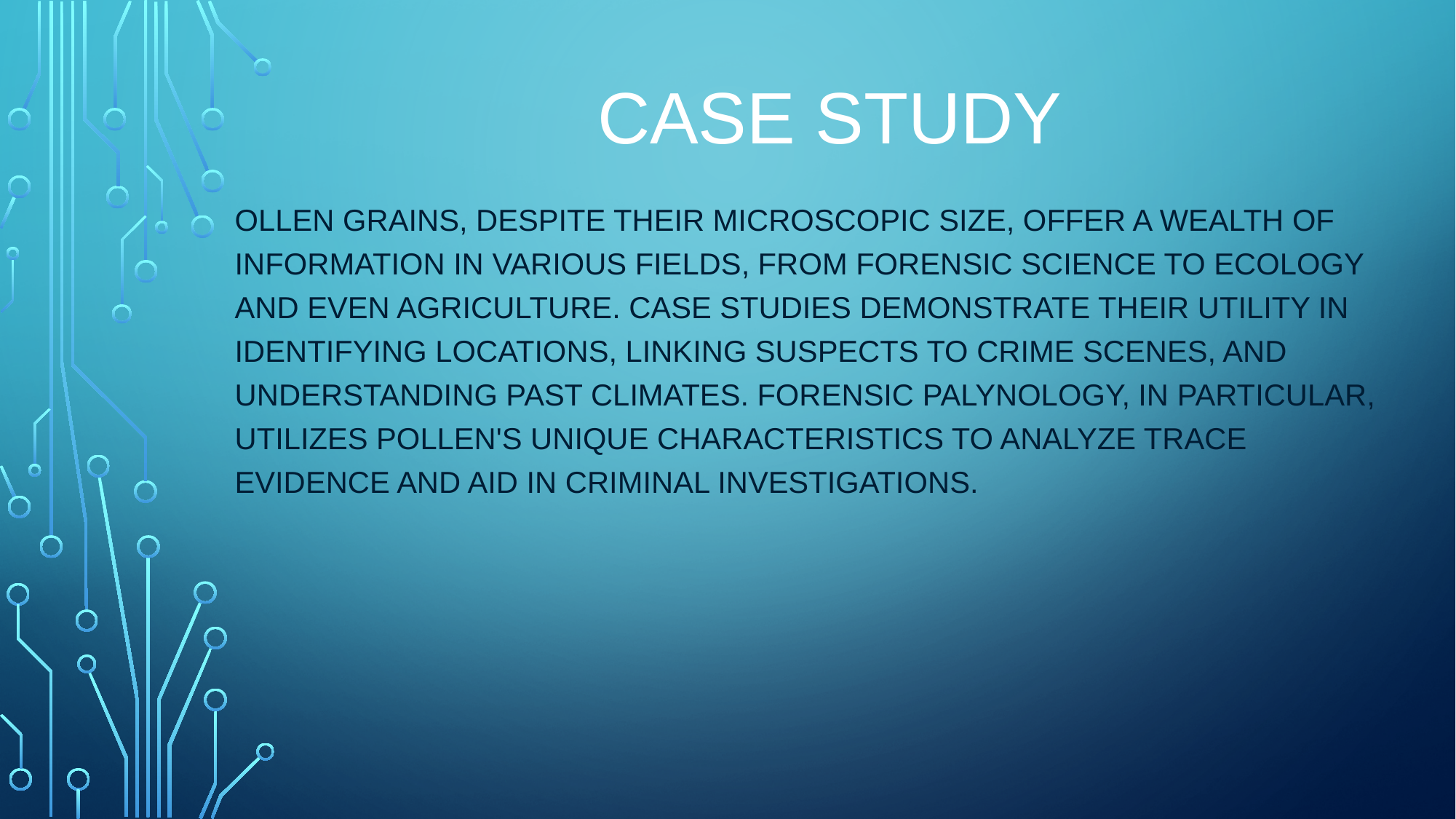

# Case study
ollen grains, despite their microscopic size, offer a wealth of information in various fields, from forensic science to ecology and even agriculture. Case studies demonstrate their utility in identifying locations, linking suspects to crime scenes, and understanding past climates. Forensic palynology, in particular, utilizes pollen's unique characteristics to analyze trace evidence and aid in criminal investigations.